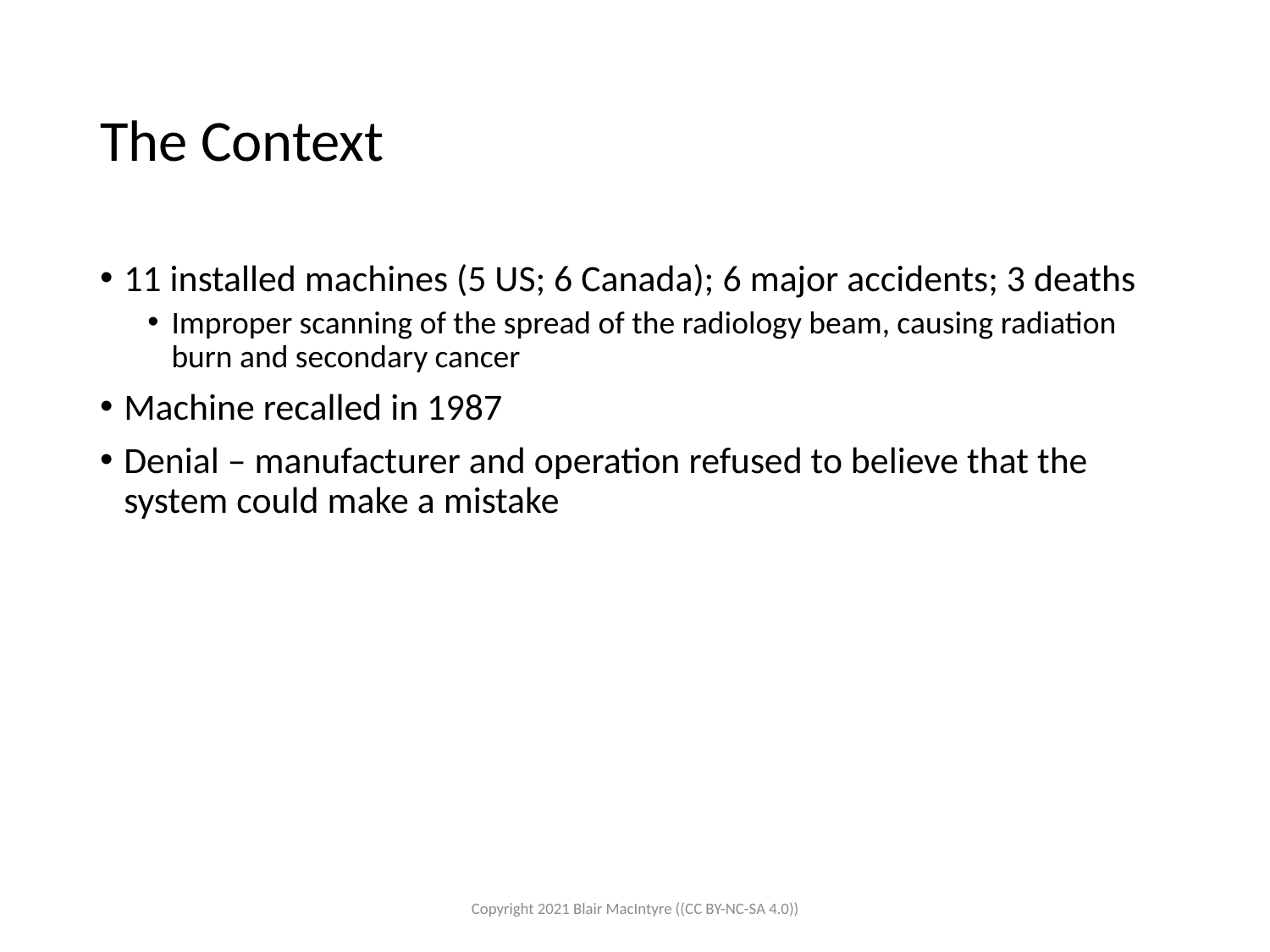

# The Context
11 installed machines (5 US; 6 Canada); 6 major accidents; 3 deaths
Improper scanning of the spread of the radiology beam, causing radiation burn and secondary cancer
Machine recalled in 1987
Denial – manufacturer and operation refused to believe that the system could make a mistake

Copyright 2021 Blair MacIntyre ((CC BY-NC-SA 4.0))